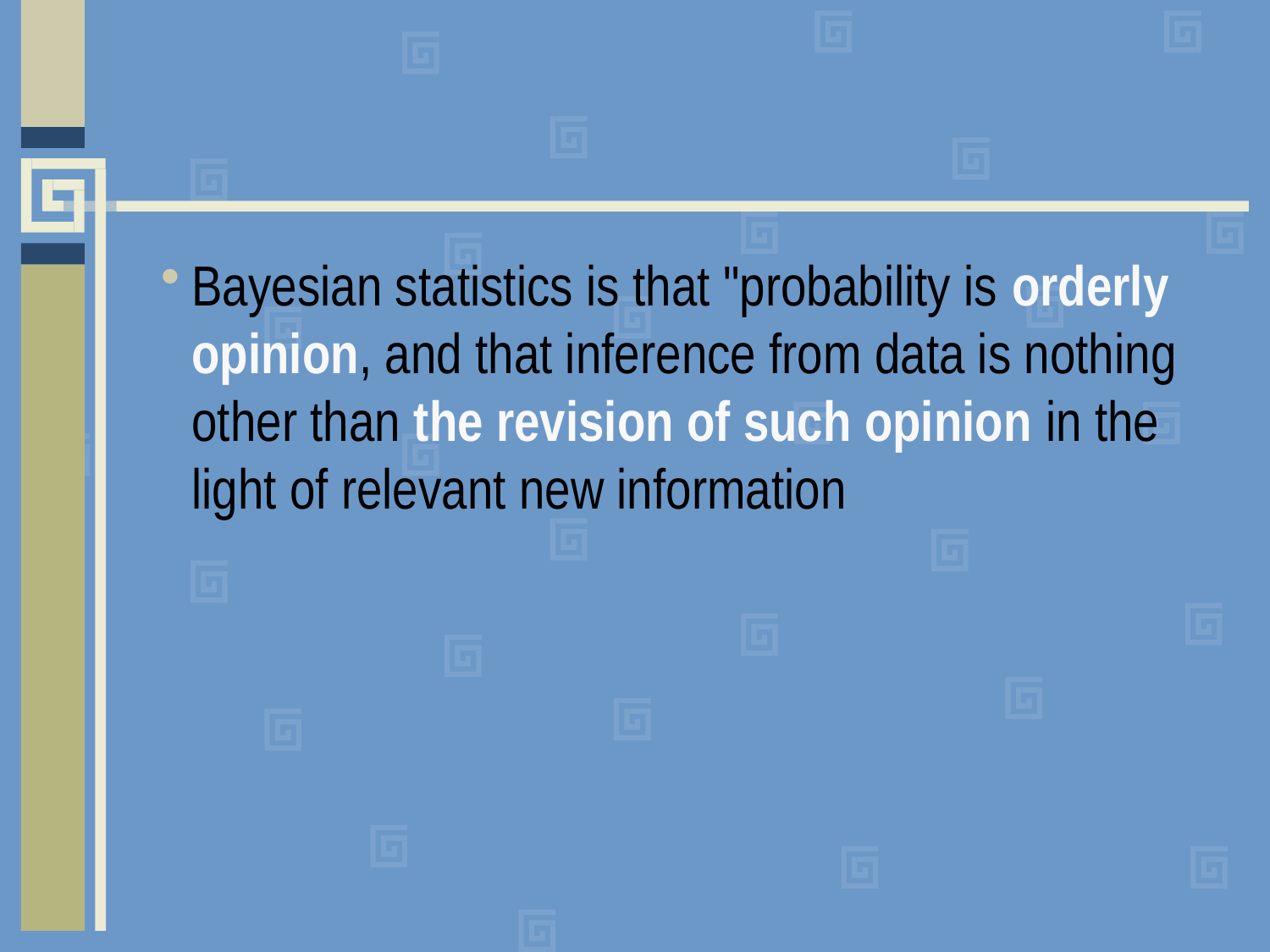

#
Bayesian statistics is that "probability is orderly opinion, and that inference from data is nothing other than the revision of such opinion in the light of relevant new information